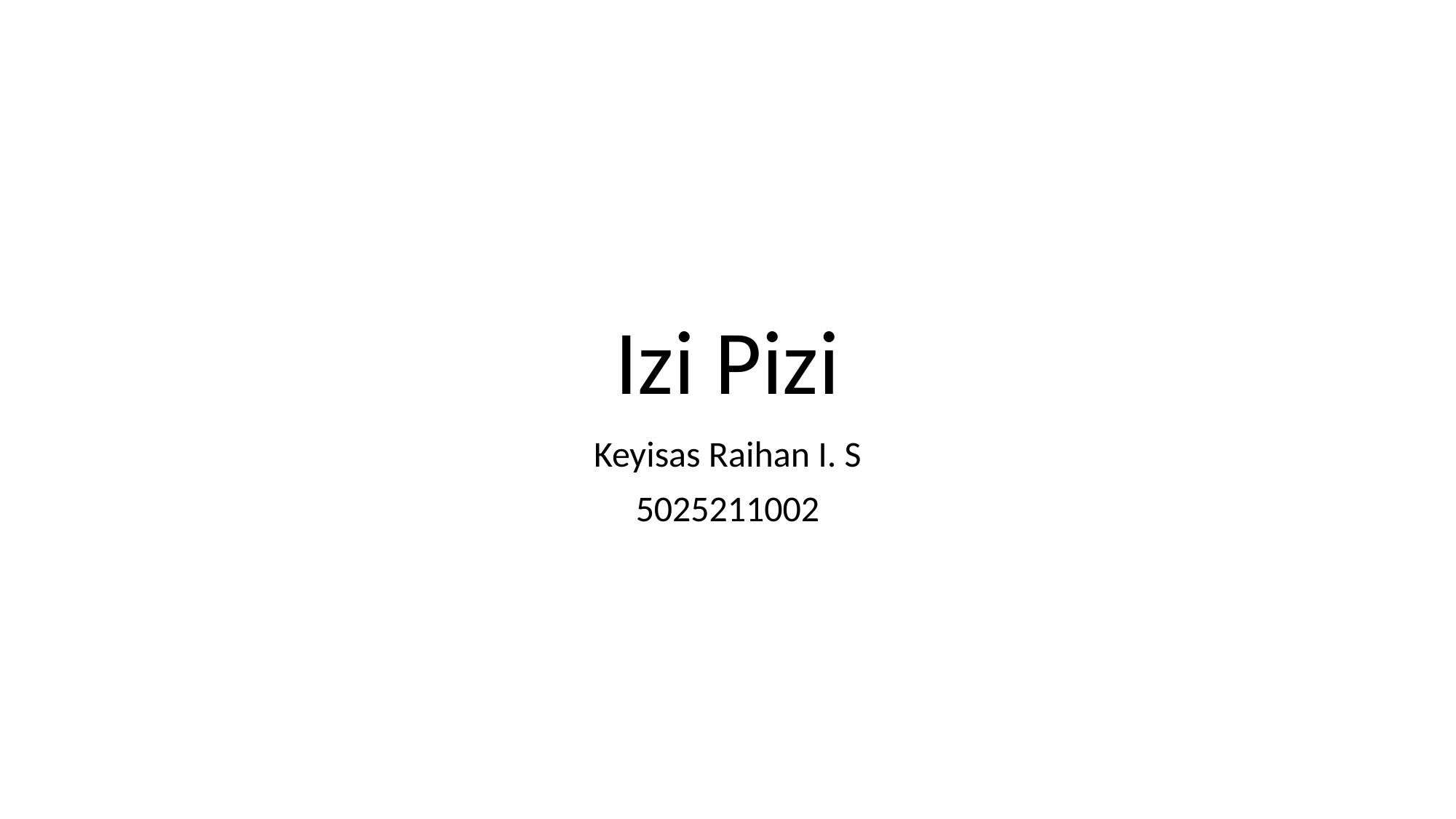

# Izi Pizi
Keyisas Raihan I. S
5025211002